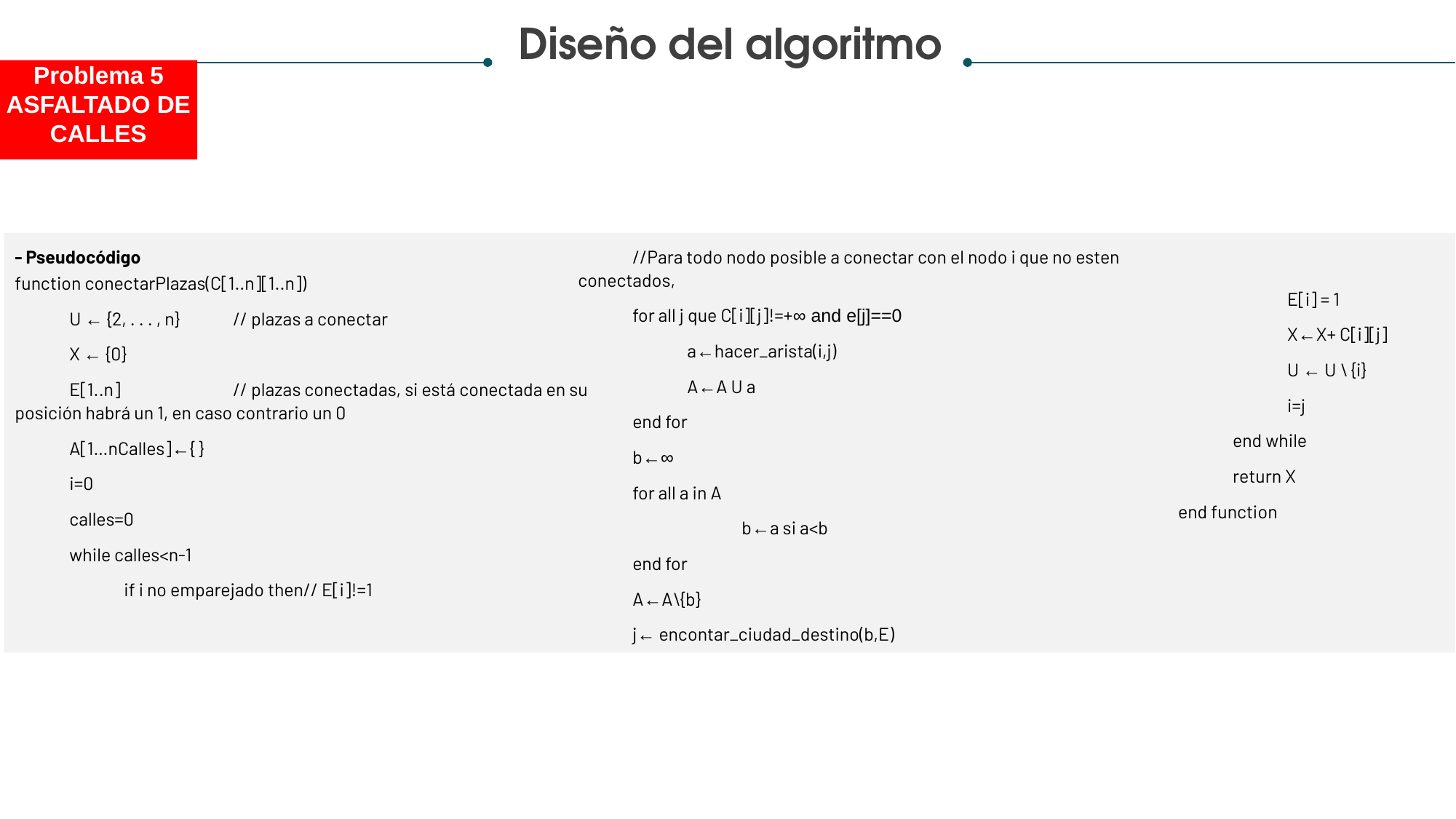

Diseño del algoritmo
Problema 5
ASFALTADO DE CALLES

//Para todo nodo posible a conectar con el nodo i que no esten conectados,
for all j que C[i][j]!=+∞ and e[j]==0
a←hacer_arista(i,j)
A←A U a
end for
b←∞
for all a in A
	b←a si a<b
end for
A←A\{b}
j← encontar_ciudad_destino(b,E)

- Pseudocódigo
function conectarPlazas(C[1..n][1..n])
U ← {2, . . . , n} 	// plazas a conectar
X ← {0}
E[1..n] 	// plazas conectadas, si está conectada en su posición habrá un 1, en caso contrario un 0
A[1…nCalles]←{ }
i=0
calles=0
while calles<n-1
if i no emparejado then// E[i]!=1

E[i] = 1
X←X+ C[i][j]
U ← U \ {i}
i=j
end while
return X
end function